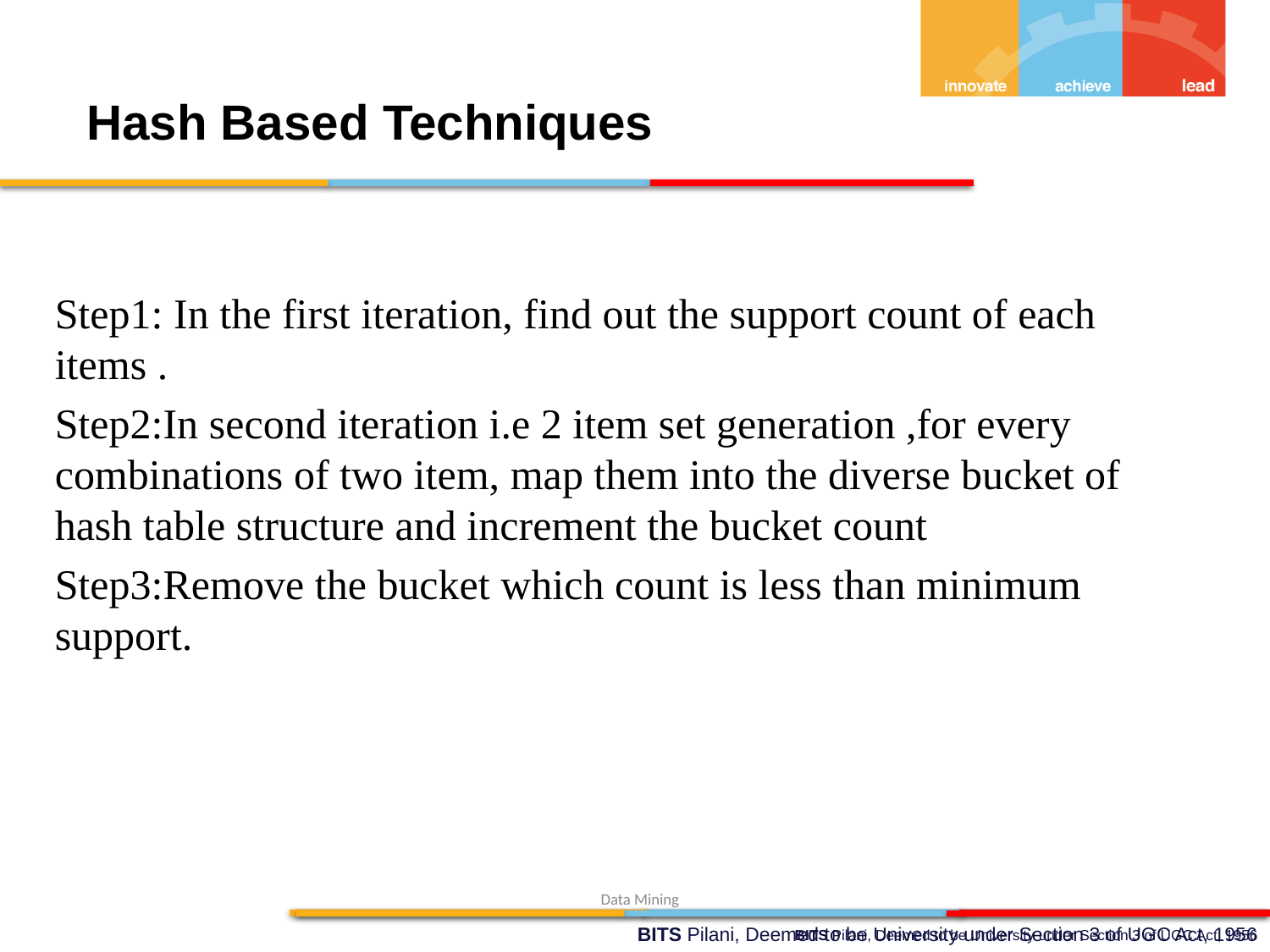

Hash Based Techniques

Step1: In the first iteration, find out the support count of each items .
Step2:In second iteration i.e 2 item set generation ,for every combinations of two item, map them into the diverse bucket of hash table structure and increment the bucket count
Step3:Remove the bucket which count is less than minimum support.